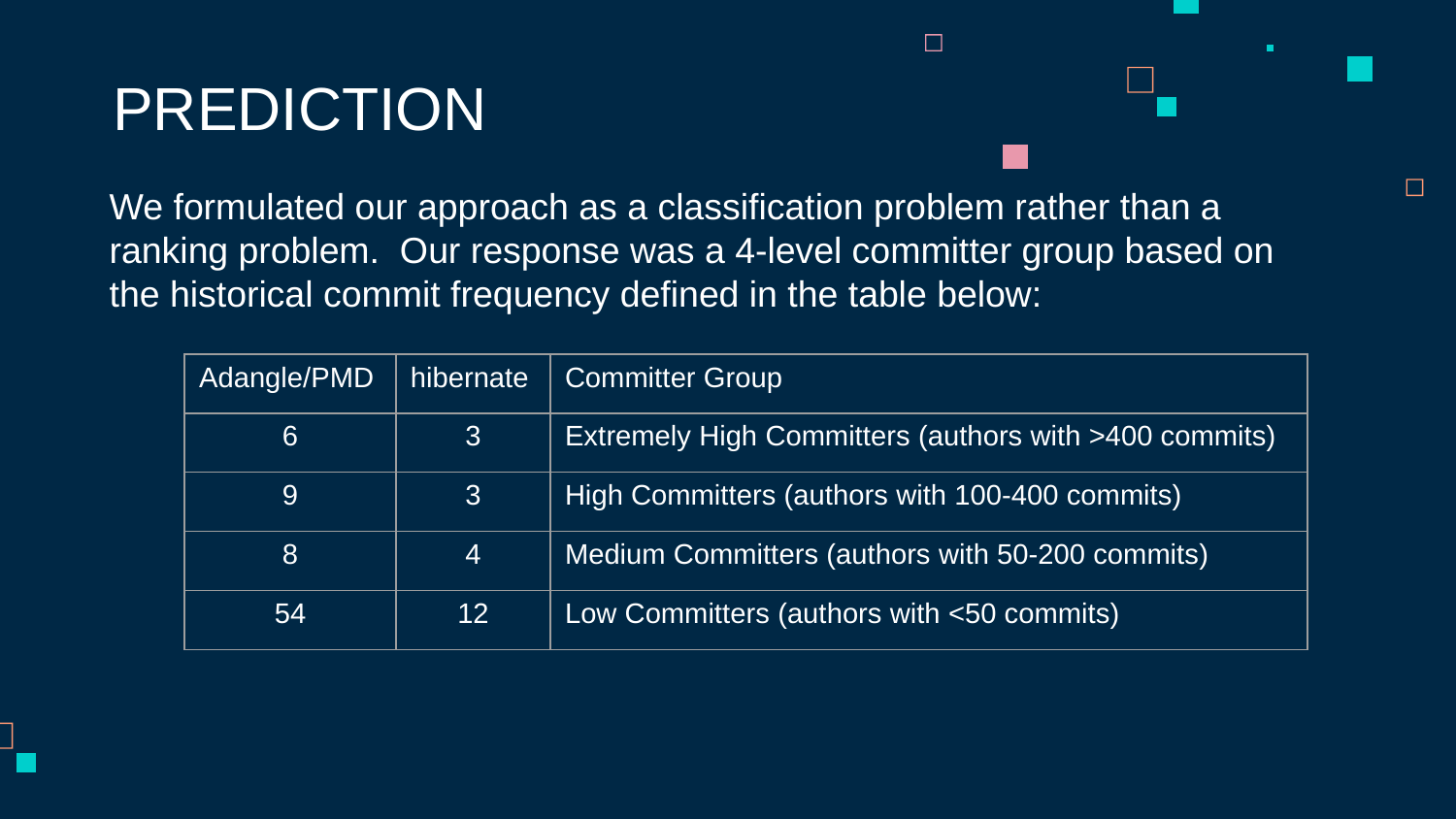

PREDICTION
We formulated our approach as a classification problem rather than a ranking problem.  Our response was a 4-level committer group based on the historical commit frequency defined in the table below:

| Adangle/PMD | hibernate | Committer Group |
| --- | --- | --- |
| 6 | 3 | Extremely High Committers (authors with >400 commits) |
| 9 | 3 | High Committers (authors with 100-400 commits) |
| 8 | 4 | Medium Committers (authors with 50-200 commits) |
| 54 | 12 | Low Committers (authors with <50 commits) |